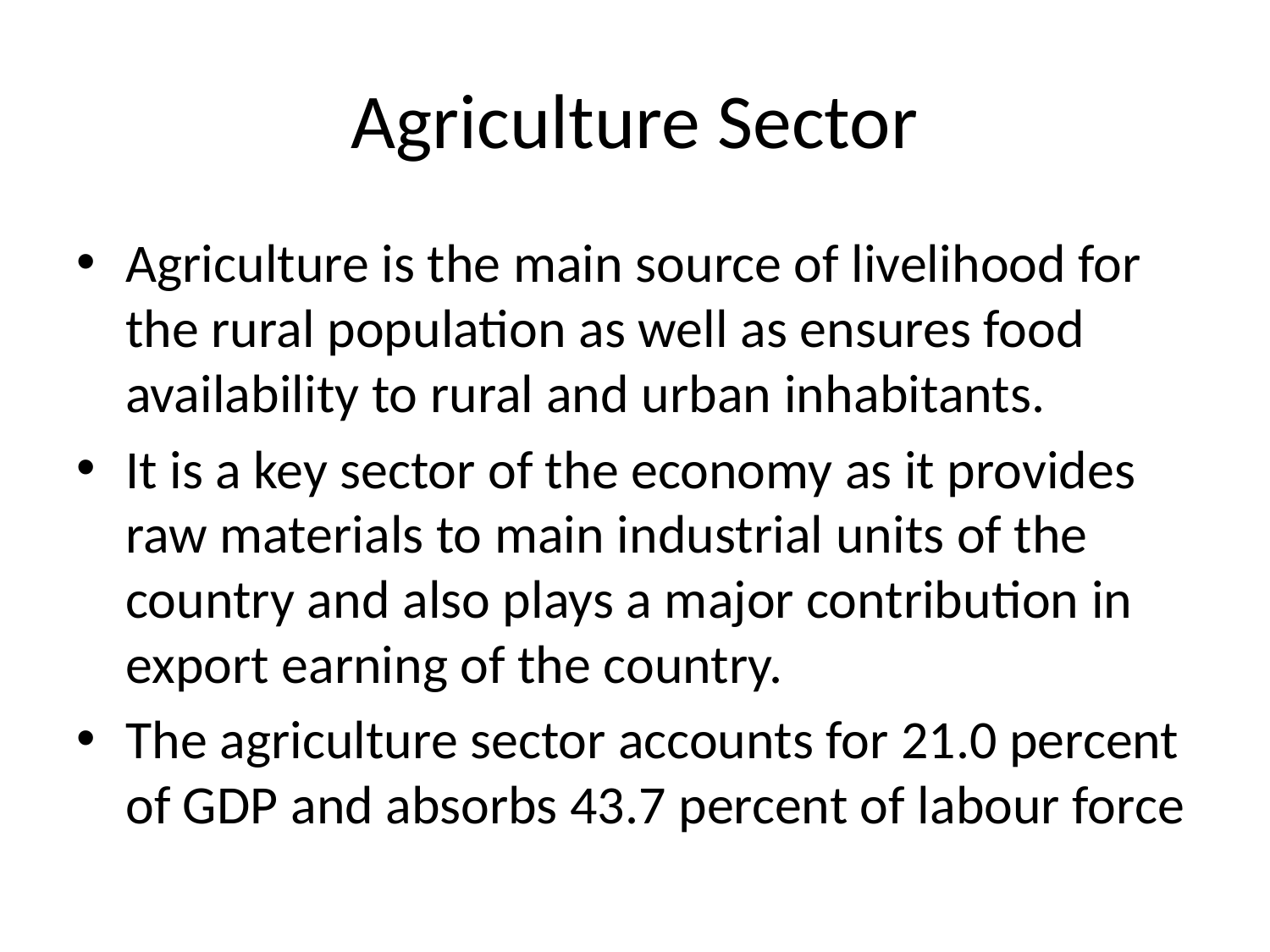

# Agriculture Sector
Agriculture is the main source of livelihood for the rural population as well as ensures food availability to rural and urban inhabitants.
It is a key sector of the economy as it provides raw materials to main industrial units of the country and also plays a major contribution in export earning of the country.
The agriculture sector accounts for 21.0 percent of GDP and absorbs 43.7 percent of labour force